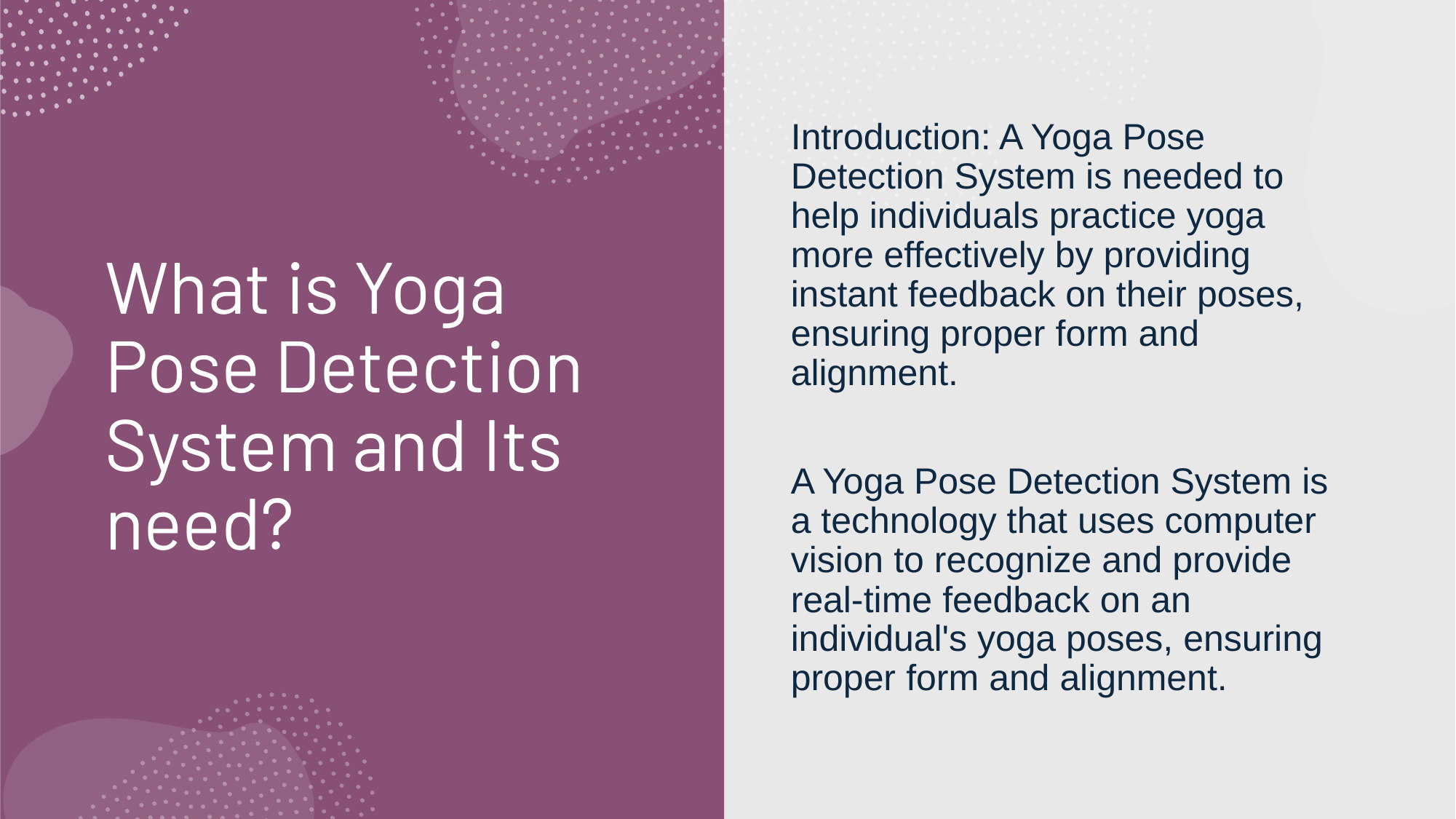

# What is Yoga Pose Detection System and Its need?
Introduction: A Yoga Pose Detection System is needed to help individuals practice yoga more effectively by providing instant feedback on their poses, ensuring proper form and alignment.

A Yoga Pose Detection System is a technology that uses computer vision to recognize and provide real-time feedback on an individual's yoga poses, ensuring proper form and alignment.